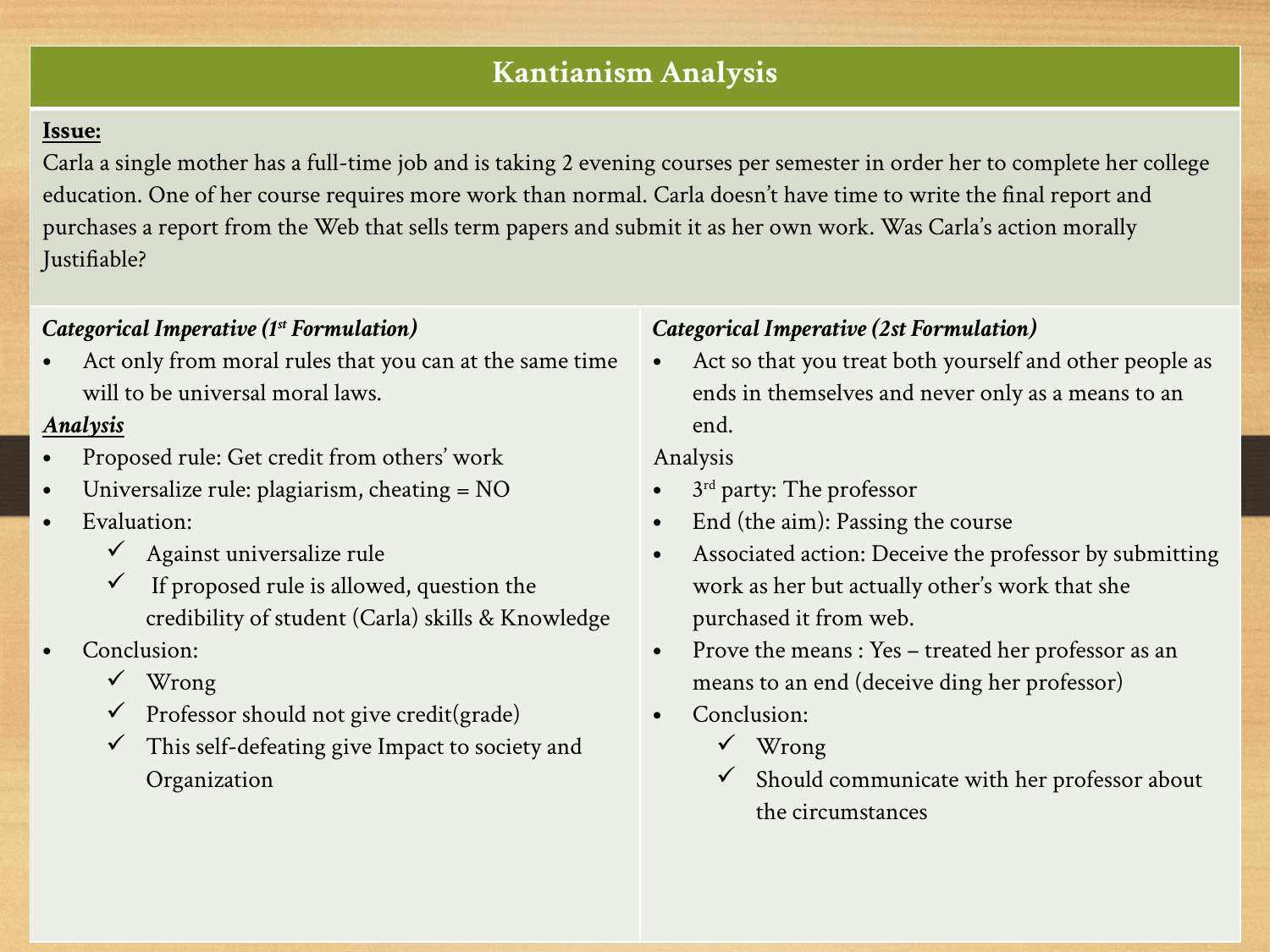

| Kantianism Analysis |  |
| --- | --- |
| Issue: Carla a single mother has a full-time job and is taking 2 evening courses per semester in order her to complete her college education. One of her course requires more work than normal. Carla doesn’t have time to write the final report and purchases a report from the Web that sells term papers and submit it as her own work. Was Carla’s action morally Justifiable? |  |
| Categorical Imperative (1st Formulation) Act only from moral rules that you can at the same time will to be universal moral laws. Analysis Proposed rule: Get credit from others’ work Universalize rule: plagiarism, cheating = NO Evaluation: Against universalize rule If proposed rule is allowed, question the credibility of student (Carla) skills & Knowledge Conclusion: Wrong Professor should not give credit(grade) This self-defeating give Impact to society and Organization | Categorical Imperative (2st Formulation) Act so that you treat both yourself and other people as ends in themselves and never only as a means to an end. Analysis 3rd party: The professor End (the aim): Passing the course Associated action: Deceive the professor by submitting work as her but actually other’s work that she purchased it from web. Prove the means : Yes – treated her professor as an means to an end (deceive ding her professor) Conclusion: Wrong Should communicate with her professor about the circumstances |
# Workable Theories
25